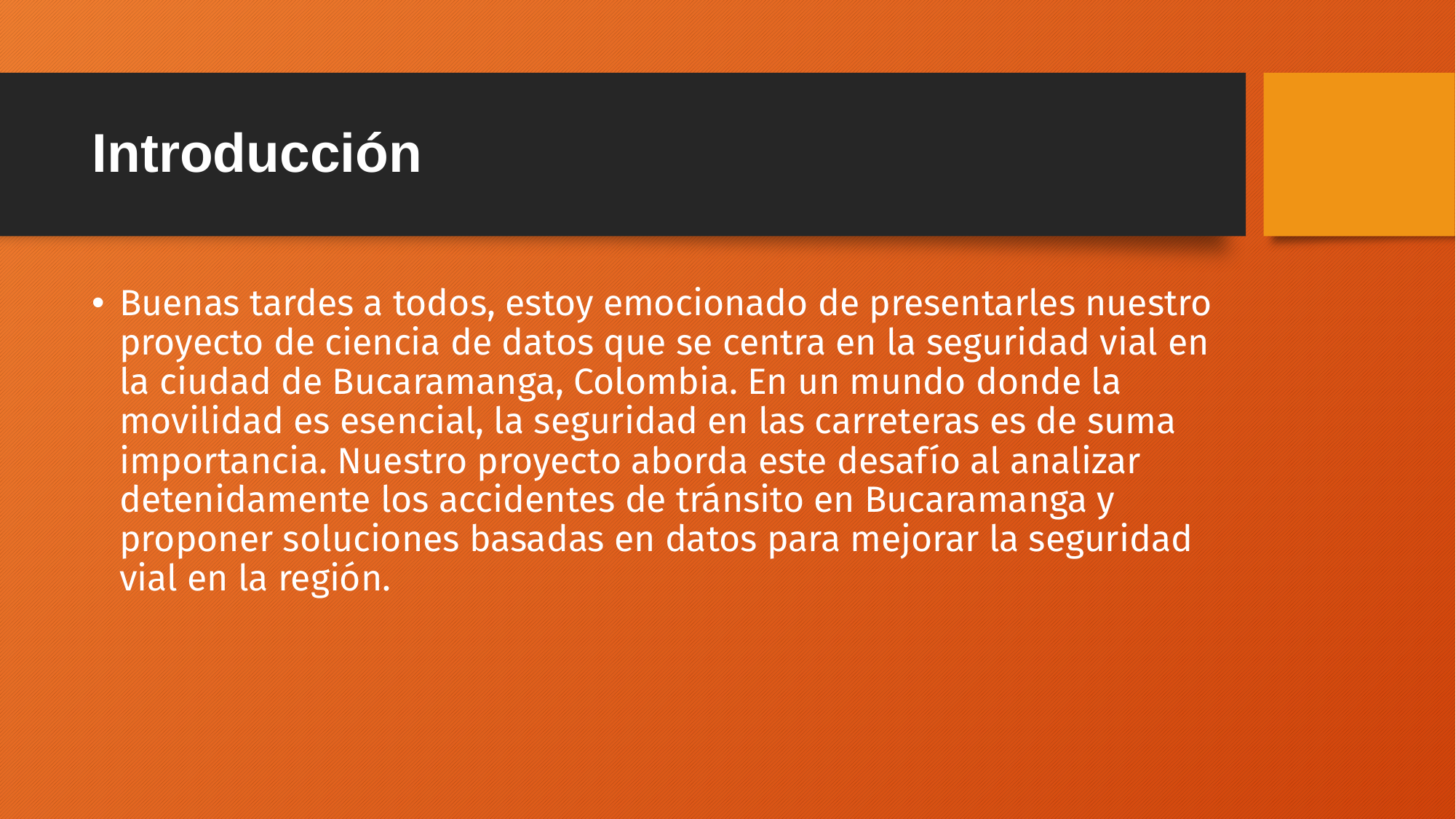

# Introducción
Buenas tardes a todos, estoy emocionado de presentarles nuestro proyecto de ciencia de datos que se centra en la seguridad vial en la ciudad de Bucaramanga, Colombia. En un mundo donde la movilidad es esencial, la seguridad en las carreteras es de suma importancia. Nuestro proyecto aborda este desafío al analizar detenidamente los accidentes de tránsito en Bucaramanga y proponer soluciones basadas en datos para mejorar la seguridad vial en la región.